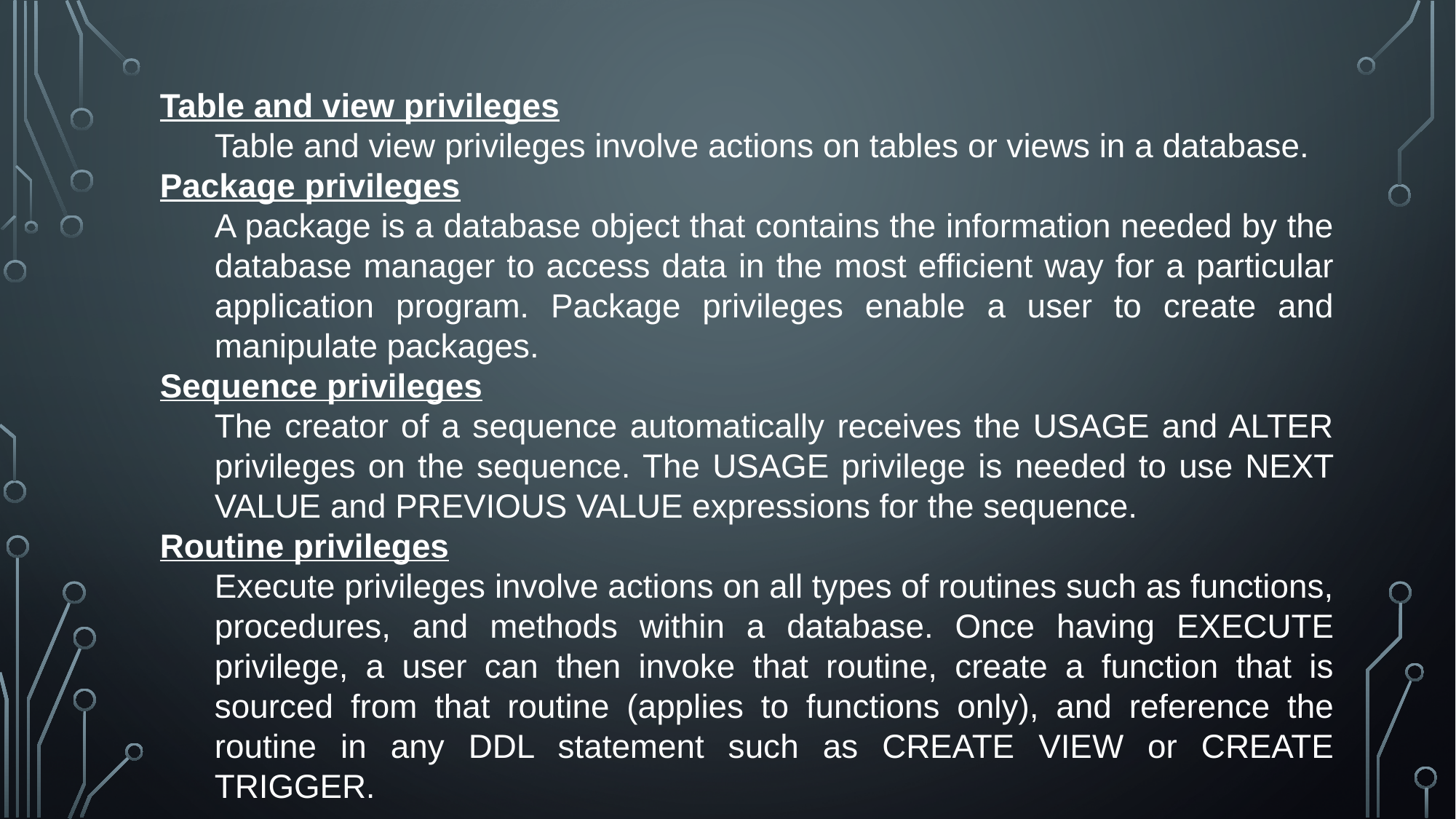

Table and view privileges
Table and view privileges involve actions on tables or views in a database.
Package privileges
A package is a database object that contains the information needed by the database manager to access data in the most efficient way for a particular application program. Package privileges enable a user to create and manipulate packages.
Sequence privileges
The creator of a sequence automatically receives the USAGE and ALTER privileges on the sequence. The USAGE privilege is needed to use NEXT VALUE and PREVIOUS VALUE expressions for the sequence.
Routine privileges
Execute privileges involve actions on all types of routines such as functions, procedures, and methods within a database. Once having EXECUTE privilege, a user can then invoke that routine, create a function that is sourced from that routine (applies to functions only), and reference the routine in any DDL statement such as CREATE VIEW or CREATE TRIGGER.